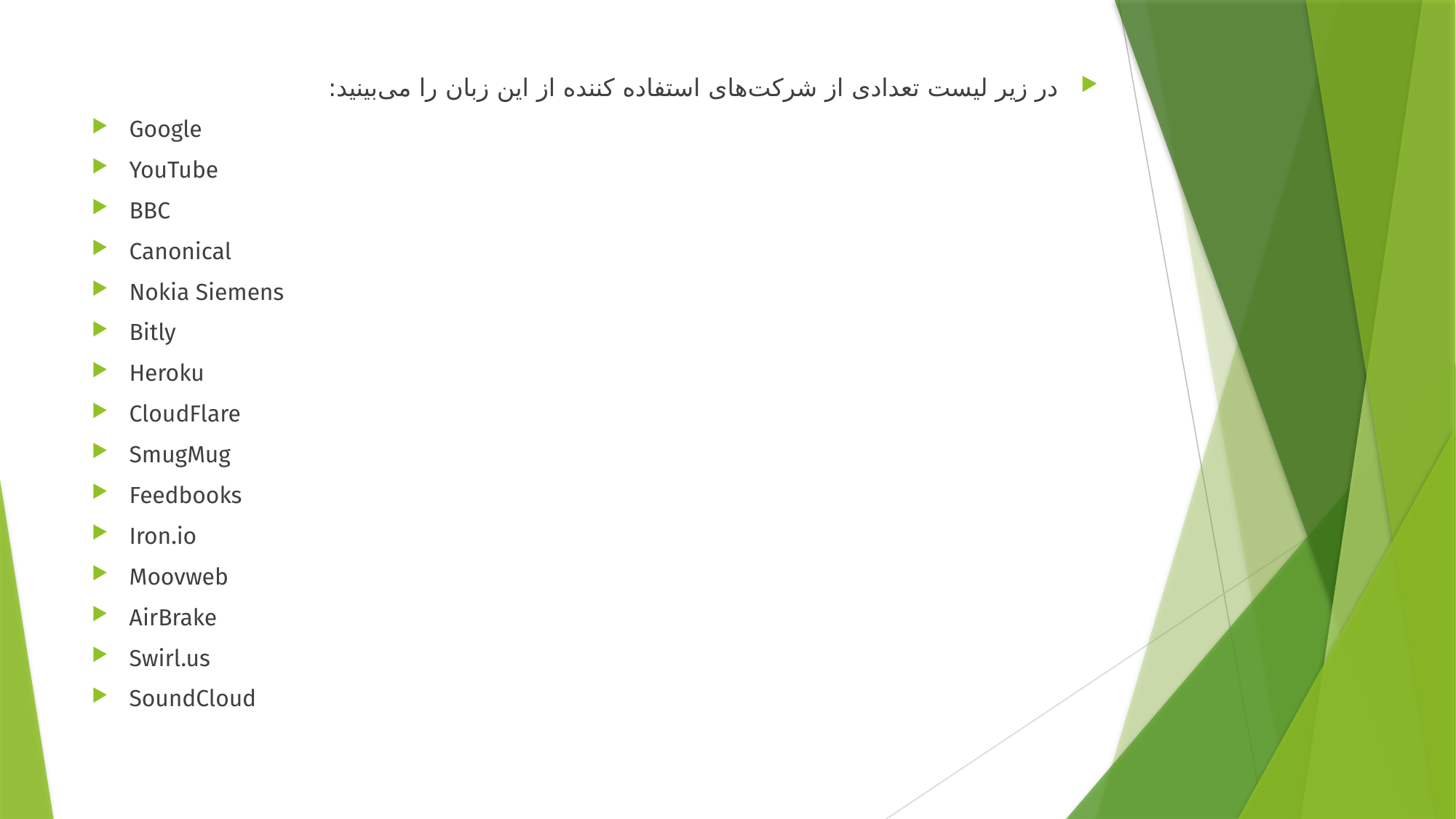

در زیر لیست تعدادی از شرکت‌های استفاده کننده از این زبان را می‌بینید:
Google
YouTube
BBC
Canonical
Nokia Siemens
Bitly
Heroku
CloudFlare
SmugMug
Feedbooks
Iron.io
Moovweb
AirBrake
Swirl.us
SoundCloud